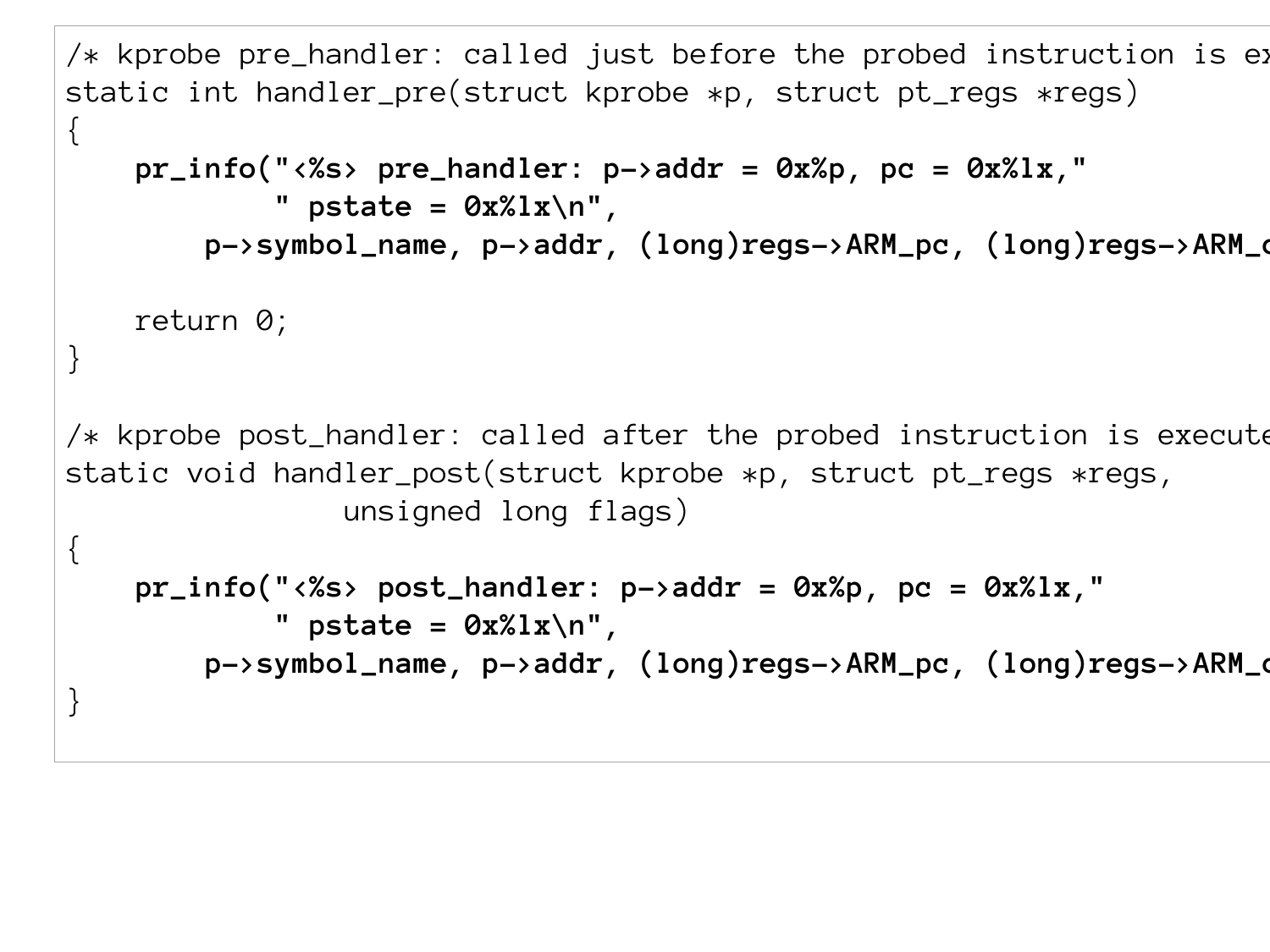

/* kprobe pre_handler: called just before the probed instruction is executed */
static int handler_pre(struct kprobe *p, struct pt_regs *regs)
{
    pr_info("<%s> pre_handler: p->addr = 0x%p, pc = 0x%lx,"
            " pstate = 0x%lx\n",
        p->symbol_name, p->addr, (long)regs->ARM_pc, (long)regs->ARM_cpsr);

    return 0;
}

/* kprobe post_handler: called after the probed instruction is executed */
static void handler_post(struct kprobe *p, struct pt_regs *regs,
                unsigned long flags)
{
    pr_info("<%s> post_handler: p->addr = 0x%p, pc = 0x%lx,"
            " pstate = 0x%lx\n",
        p->symbol_name, p->addr, (long)regs->ARM_pc, (long)regs->ARM_cpsr);
}